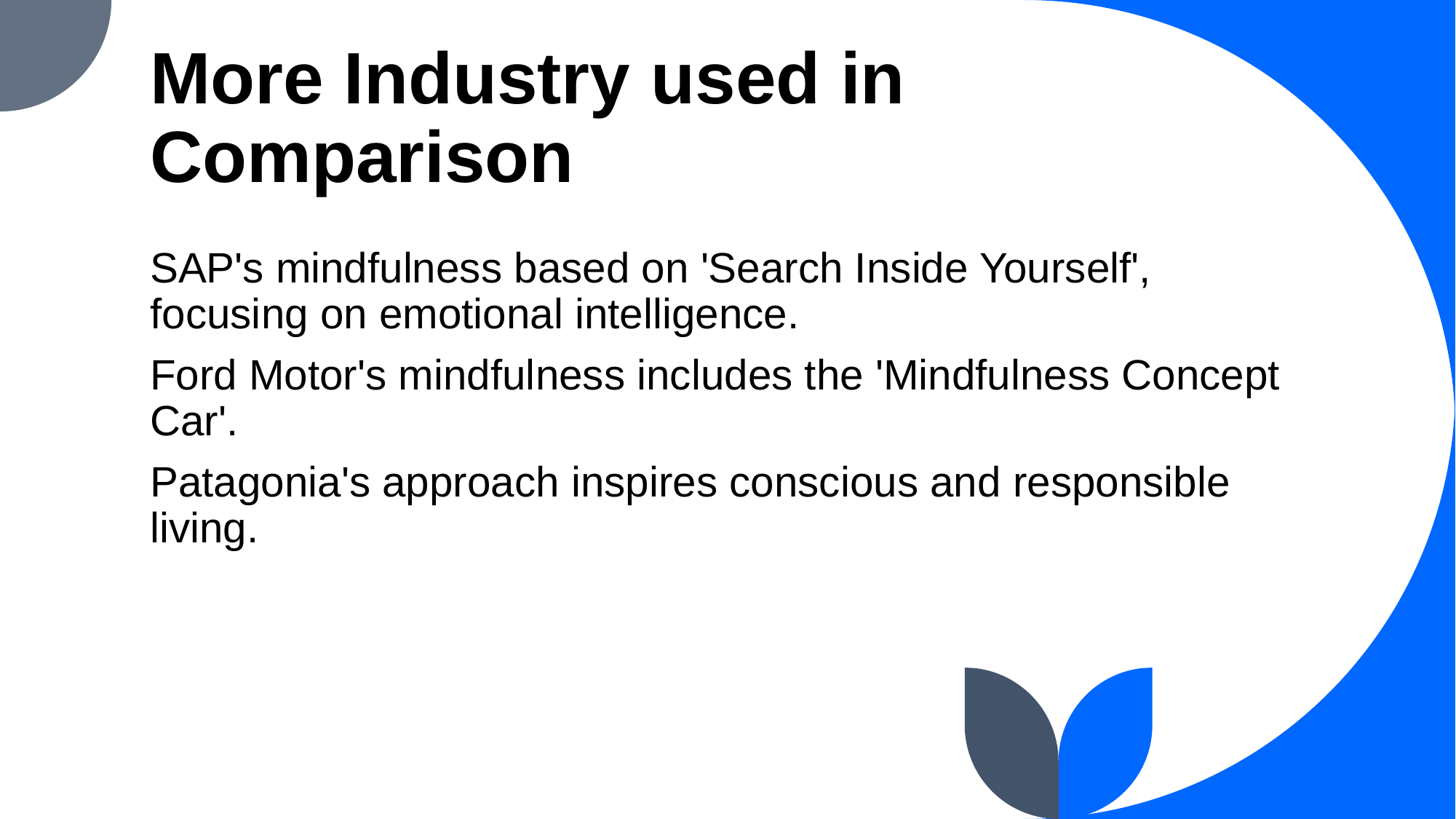

# More Industry used in Comparison
SAP's mindfulness based on 'Search Inside Yourself', focusing on emotional intelligence.
Ford Motor's mindfulness includes the 'Mindfulness Concept Car'.
Patagonia's approach inspires conscious and responsible living.